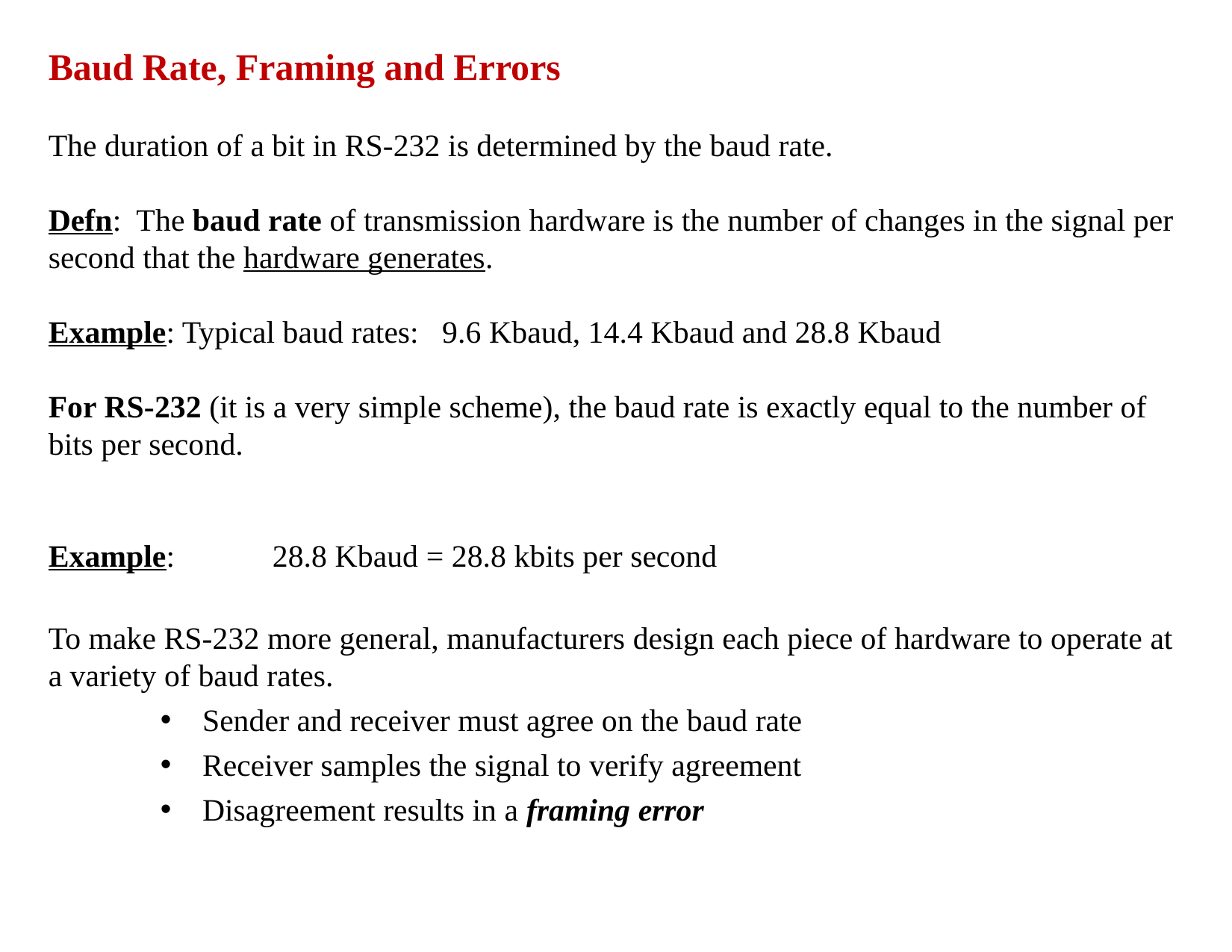

Baud Rate, Framing and Errors

The duration of a bit in RS-232 is determined by the baud rate.

Defn:  The baud rate of transmission hardware is the number of changes in the signal per second that the hardware generates.

Example: Typical baud rates:   9.6 Kbaud, 14.4 Kbaud and 28.8 Kbaud

For RS-232 (it is a very simple scheme), the baud rate is exactly equal to the number of bits per second.

Example:   	28.8 Kbaud = 28.8 kbits per second

To make RS-232 more general, manufacturers design each piece of hardware to operate at a variety of baud rates.
Sender and receiver must agree on the baud rate
Receiver samples the signal to verify agreement
Disagreement results in a framing error